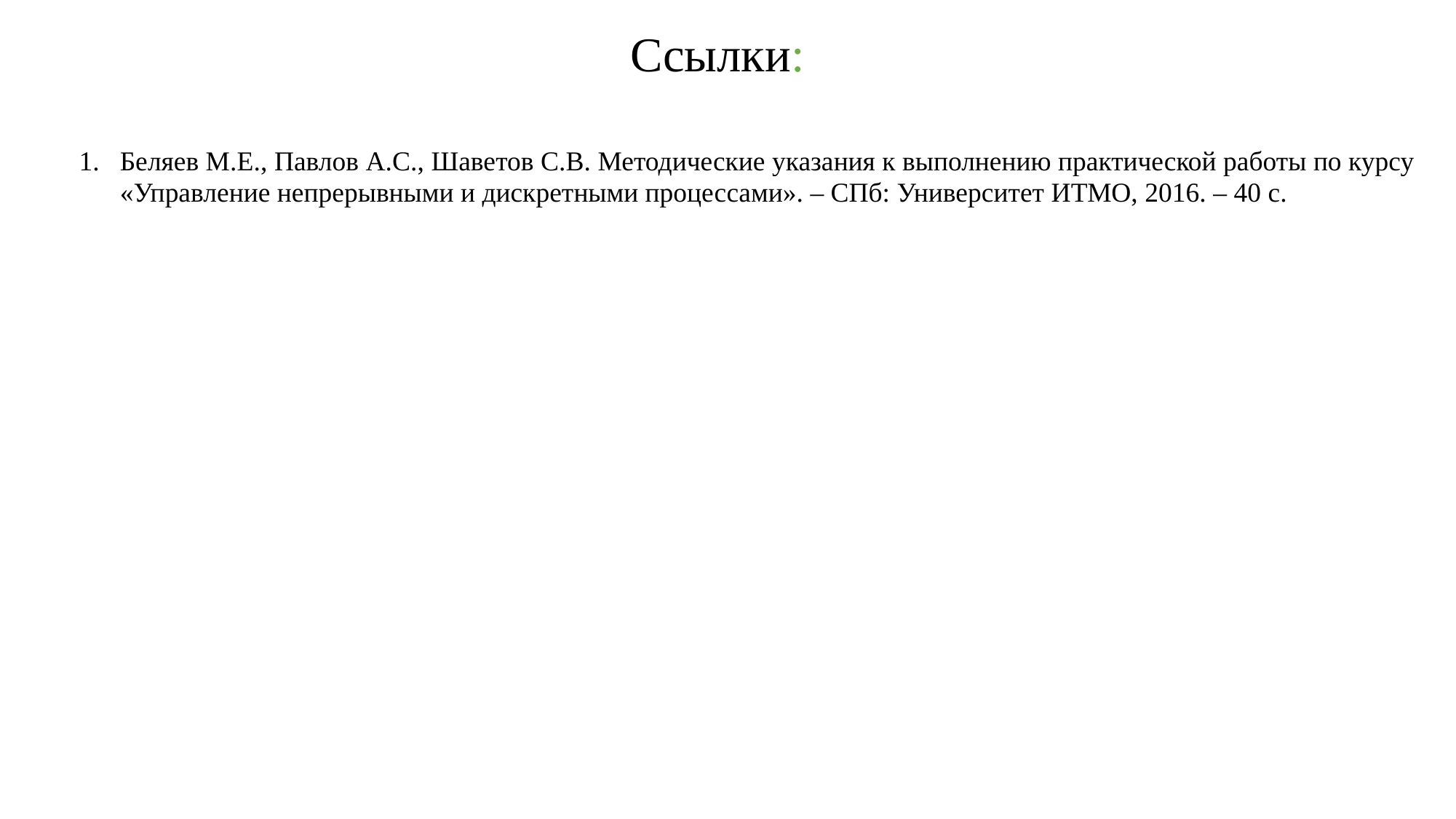

Ссылки:
Беляев М.Е., Павлов А.С., Шаветов С.В. Методические указания к выполнению практической работы по курсу «Управление непрерывными и дискретными процессами». – СПб: Университет ИТМО, 2016. – 40 с.